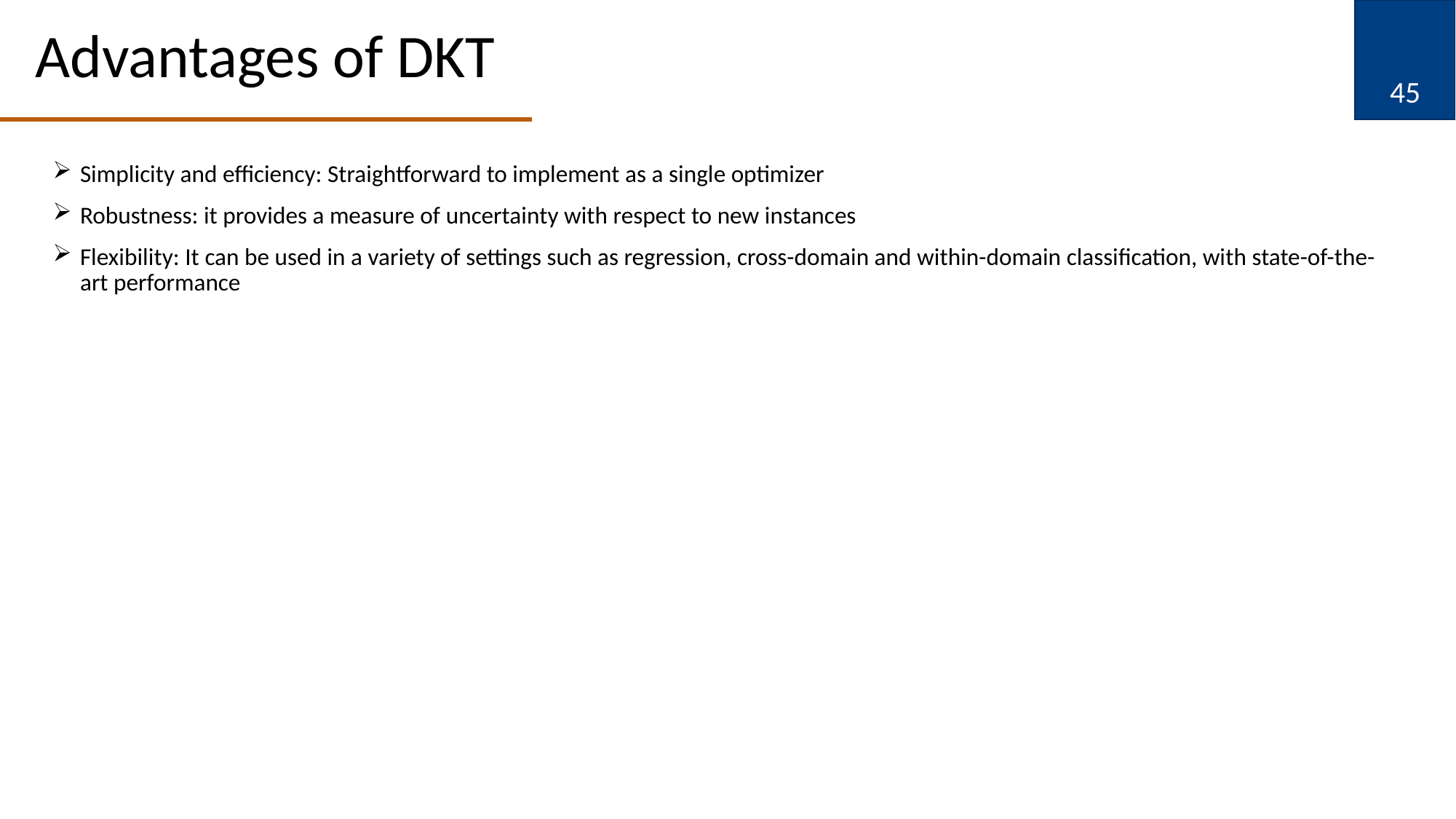

# Advantages of DKT
45
Simplicity and efficiency: Straightforward to implement as a single optimizer
Robustness: it provides a measure of uncertainty with respect to new instances
Flexibility: It can be used in a variety of settings such as regression, cross-domain and within-domain classification, with state-of-the-art performance